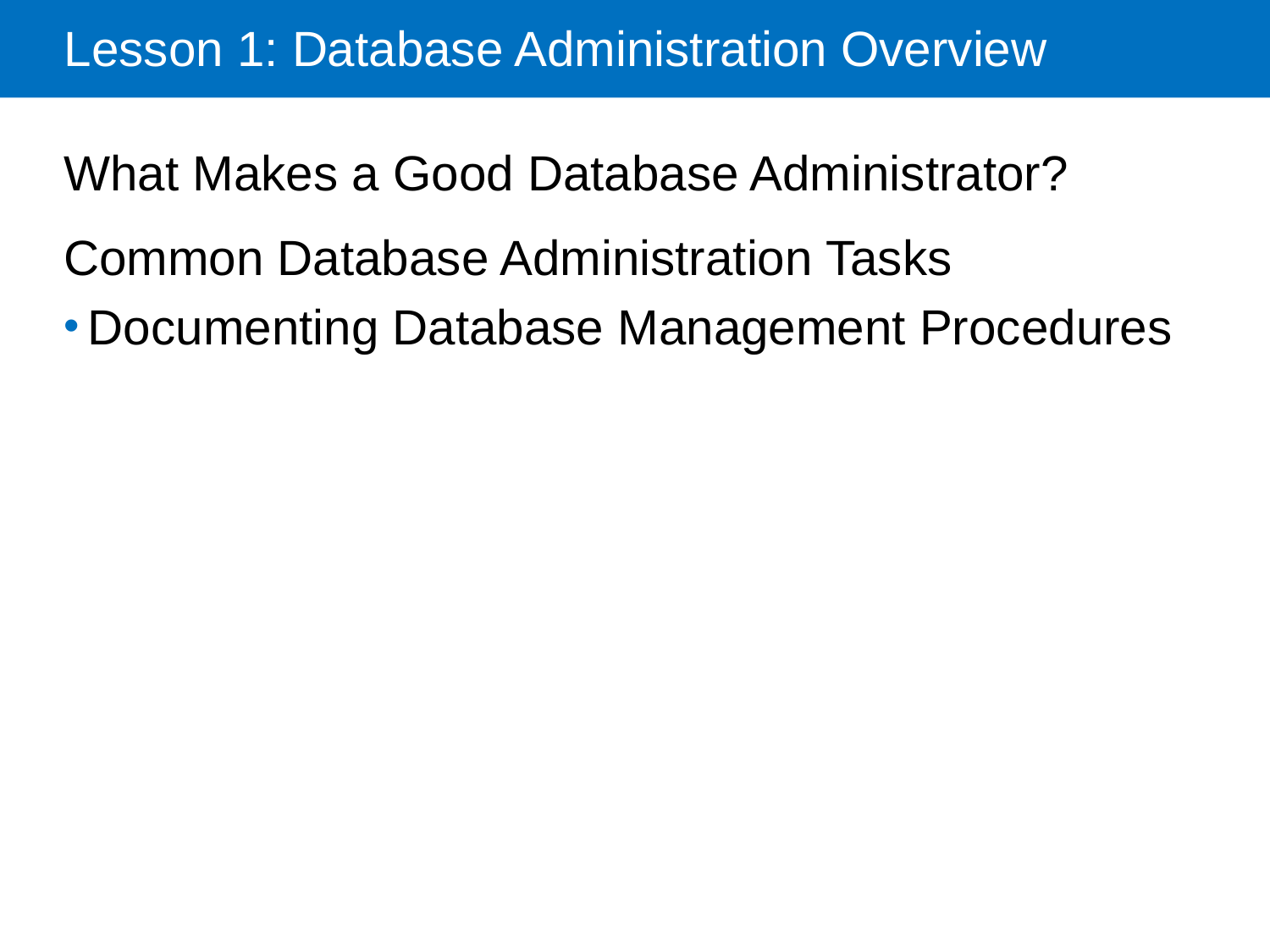

# Lesson 1: Database Administration Overview
What Makes a Good Database Administrator?
Common Database Administration Tasks
Documenting Database Management Procedures